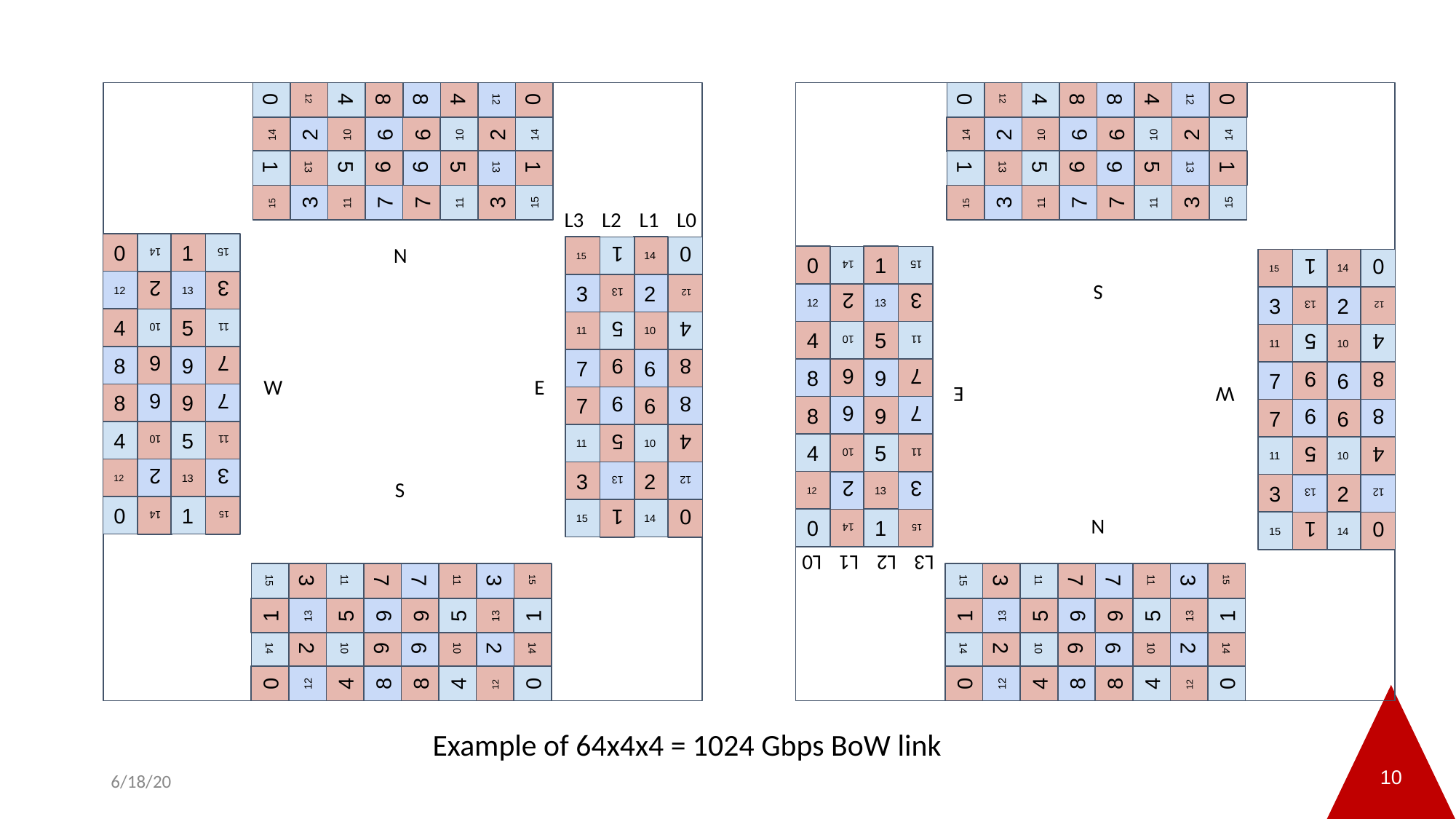

0
12
4
8
8
4
12
0

0
12
4
8
8
4
12
0

14
2
10
6
6
10
2
14
1
13
5
9
9
5
13
1
15
3
11
7
7
11
3
15
L3
L2
L1
L0
N
0
14
1
15
15
1
14
0
12
2
13
3
3
13
2
12
4
10
5
11
11
5
10
4
8
6
9
7
7
9
6
8
W
E
8
6
9
7
7
9
6
8
4
10
5
11
11
5
10
4
12
2
13
3
3
13
2
12
S
0
14
1
15
15
1
14
0
15
3
11
7
7
11
3
15
1
13
5
9
9
5
13
1
14
2
10
6
6
10
2
14
0
12
4
8
8
4
12
0
14
2
10
6
6
10
2
14
1
13
5
9
9
5
13
1
15
3
11
7
7
11
3
15
L3
L2
L1
L0
N
0
14
1
15
15
1
14
0
12
2
13
3
3
13
2
12
4
10
5
11
11
5
10
4
8
6
9
7
7
9
6
8
W
E
8
6
9
7
7
9
6
8
4
10
5
11
11
5
10
4
12
2
13
3
3
13
2
12
S
0
14
1
15
15
1
14
0
15
3
11
7
7
11
3
15
1
13
5
9
9
5
13
1
14
2
10
6
6
10
2
14
0
12
4
8
8
4
12
0
Example of 64x4x4 = 1024 Gbps BoW link
10
6/18/20